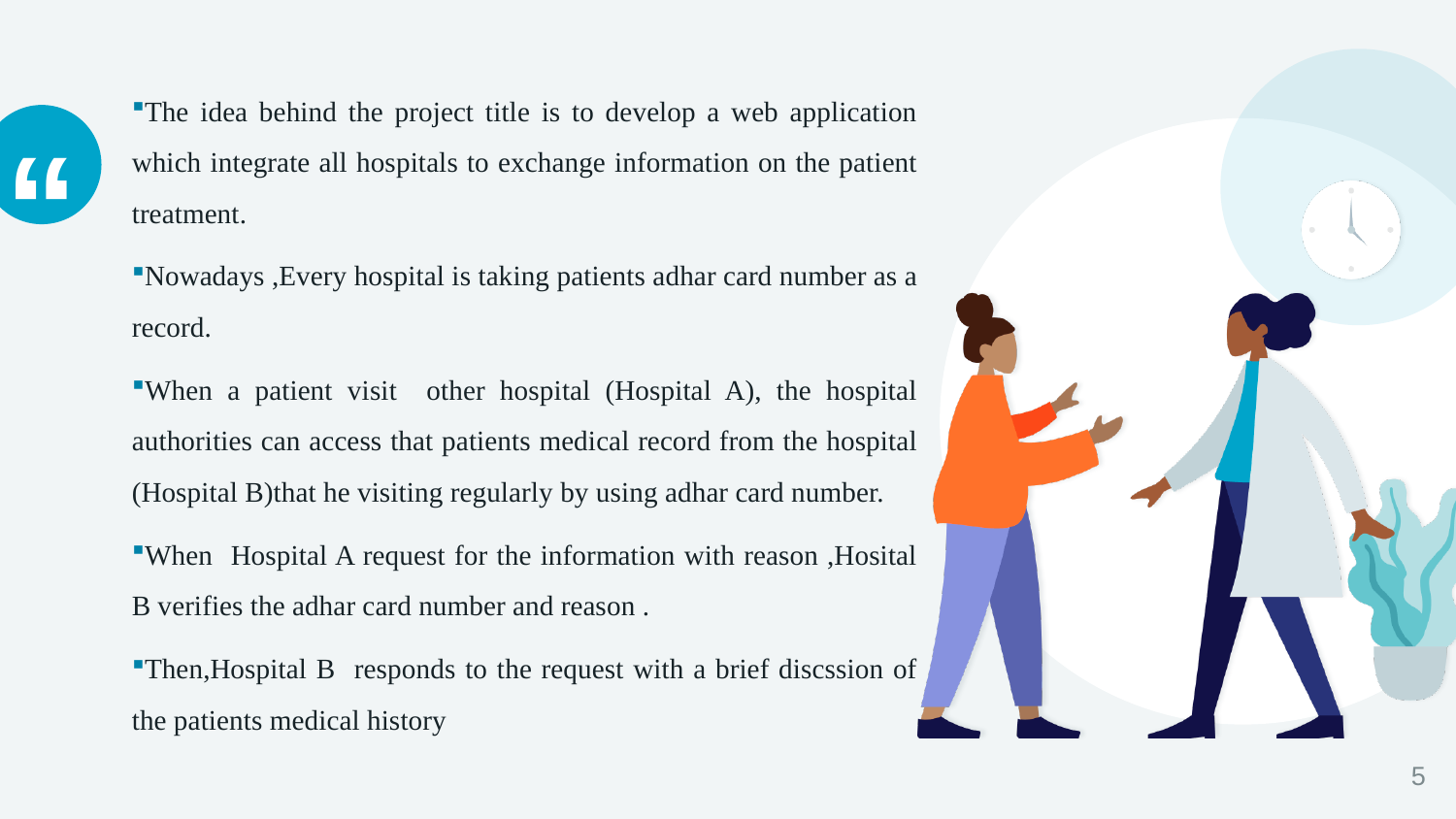

The idea behind the project title is to develop a web application which integrate all hospitals to exchange information on the patient treatment.
Nowadays ,Every hospital is taking patients adhar card number as a record.
When a patient visit  other hospital (Hospital A), the hospital authorities can access that patients medical record from the hospital (Hospital B)that he visiting regularly by using adhar card number.
When  Hospital A request for the information with reason ,Hosital B verifies the adhar card number and reason .
Then,Hospital B  responds to the request with a brief discssion of the patients medical history

5